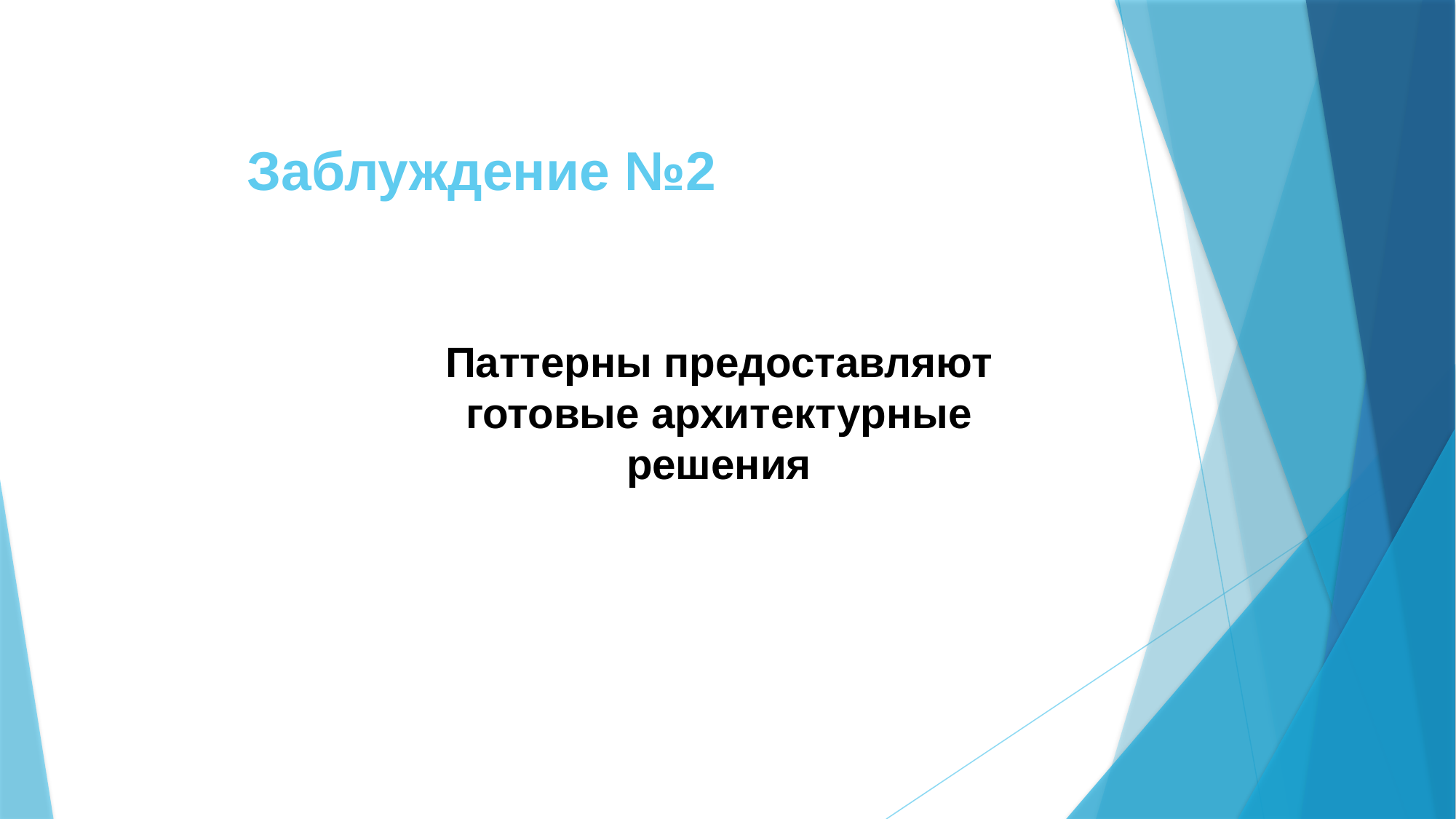

# Заблуждение №2
Паттерны предоставляют готовые архитектурные решения